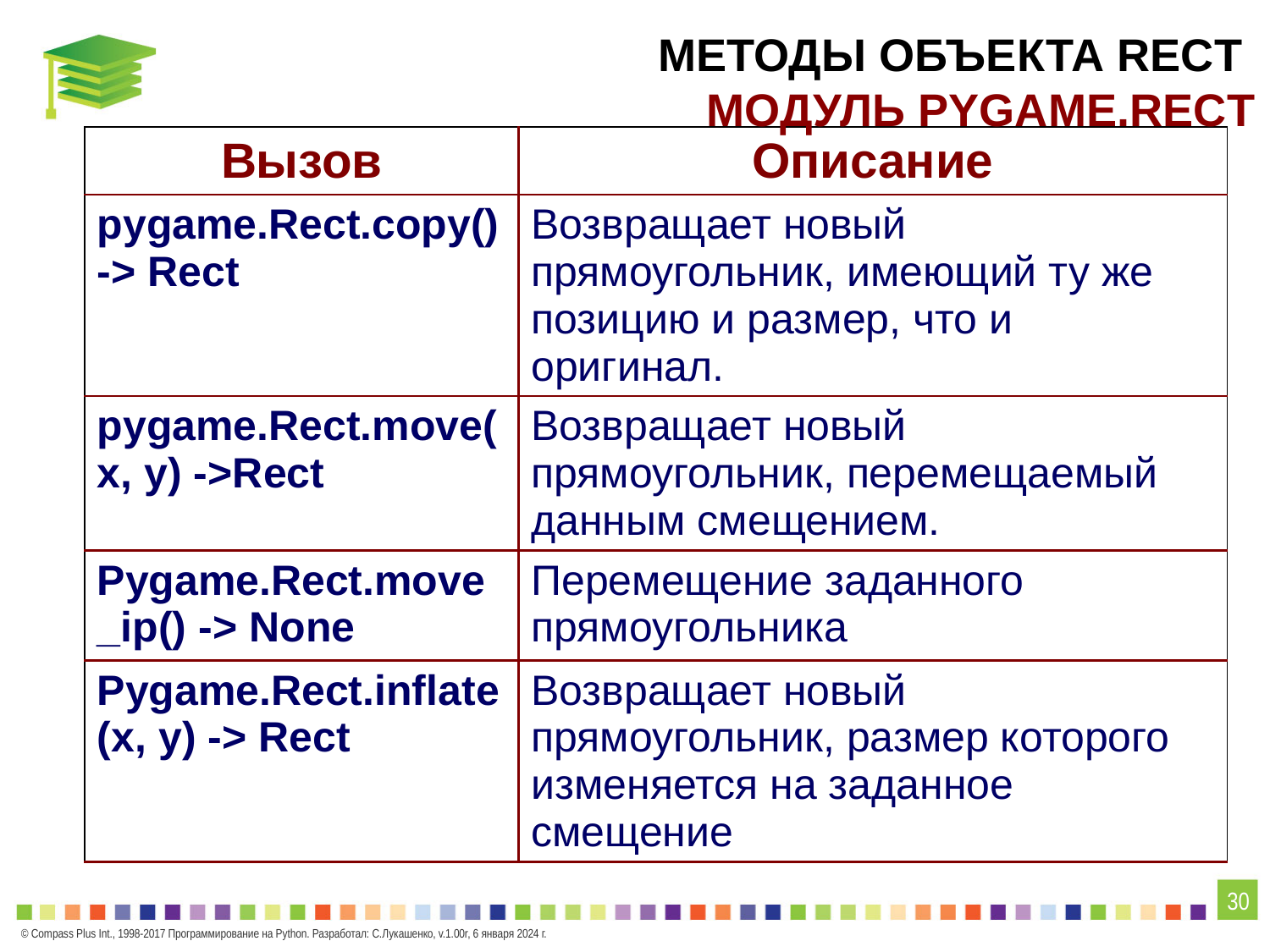

МЕТОДЫ ОБЪЕКТА RECT
МОДУЛЬ PYGAME.RECT

| Вызов | Описание |
| --- | --- |
| pygame.Rect.copy() -> Rect | Возвращает новый прямоугольник, имеющий ту же позицию и размер, что и оригинал. |
| pygame.Rect.move(x, y) ->Rect | Возвращает новый прямоугольник, перемещаемый данным смещением. |
| Pygame.Rect.move\_ip() -> None | Перемещение заданного прямоугольника |
| Pygame.Rect.inflate(x, y) -> Rect | Возвращает новый прямоугольник, размер которого изменяется на заданное смещение |